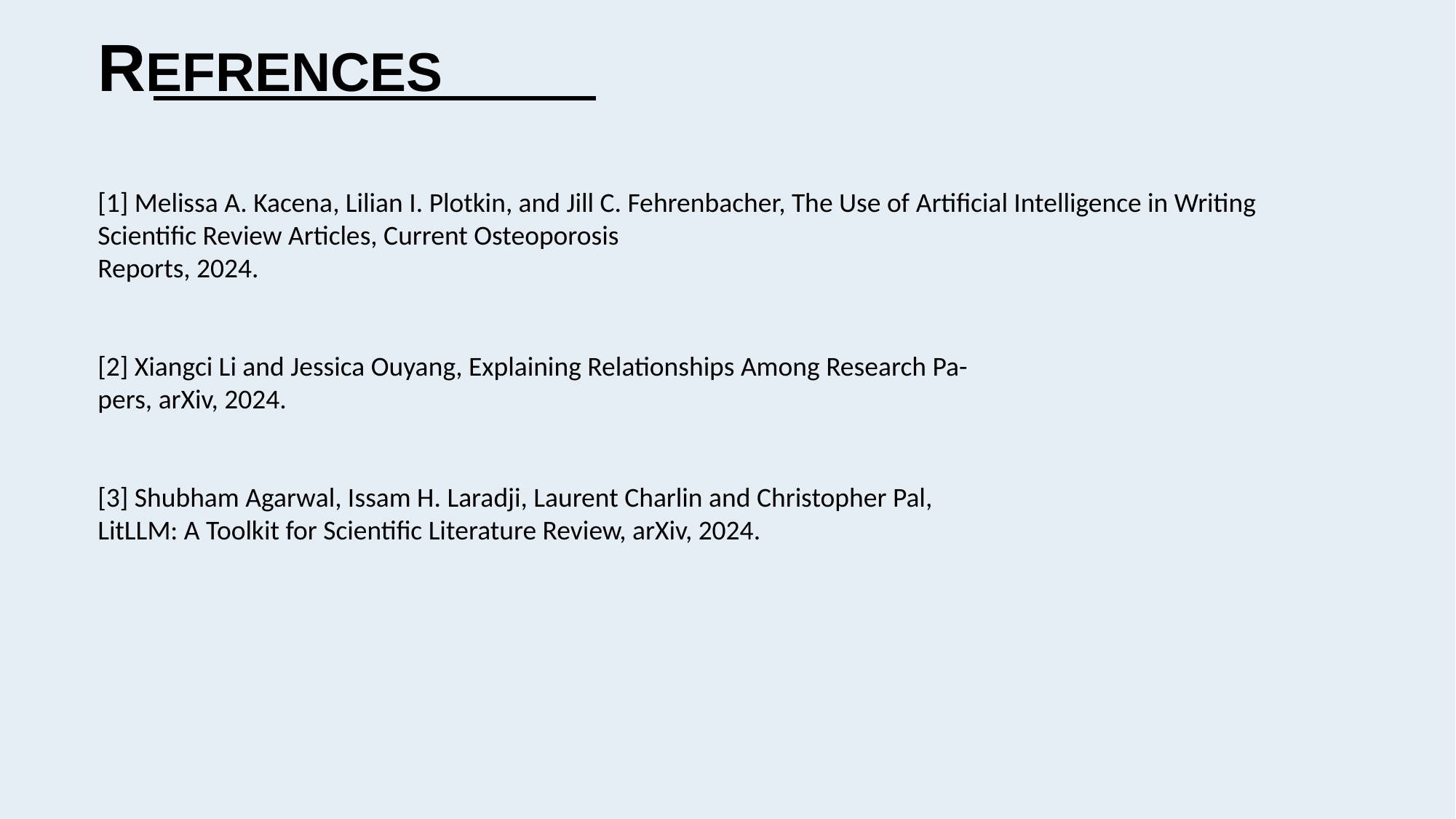

REFRENCES

[1] Melissa A. Kacena, Lilian I. Plotkin, and Jill C. Fehrenbacher, The Use of Artificial Intelligence in Writing Scientific Review Articles, Current Osteoporosis
Reports, 2024.

[2] Xiangci Li and Jessica Ouyang, Explaining Relationships Among Research Pa-
pers, arXiv, 2024.

[3] Shubham Agarwal, Issam H. Laradji, Laurent Charlin and Christopher Pal,
LitLLM: A Toolkit for Scientific Literature Review, arXiv, 2024.